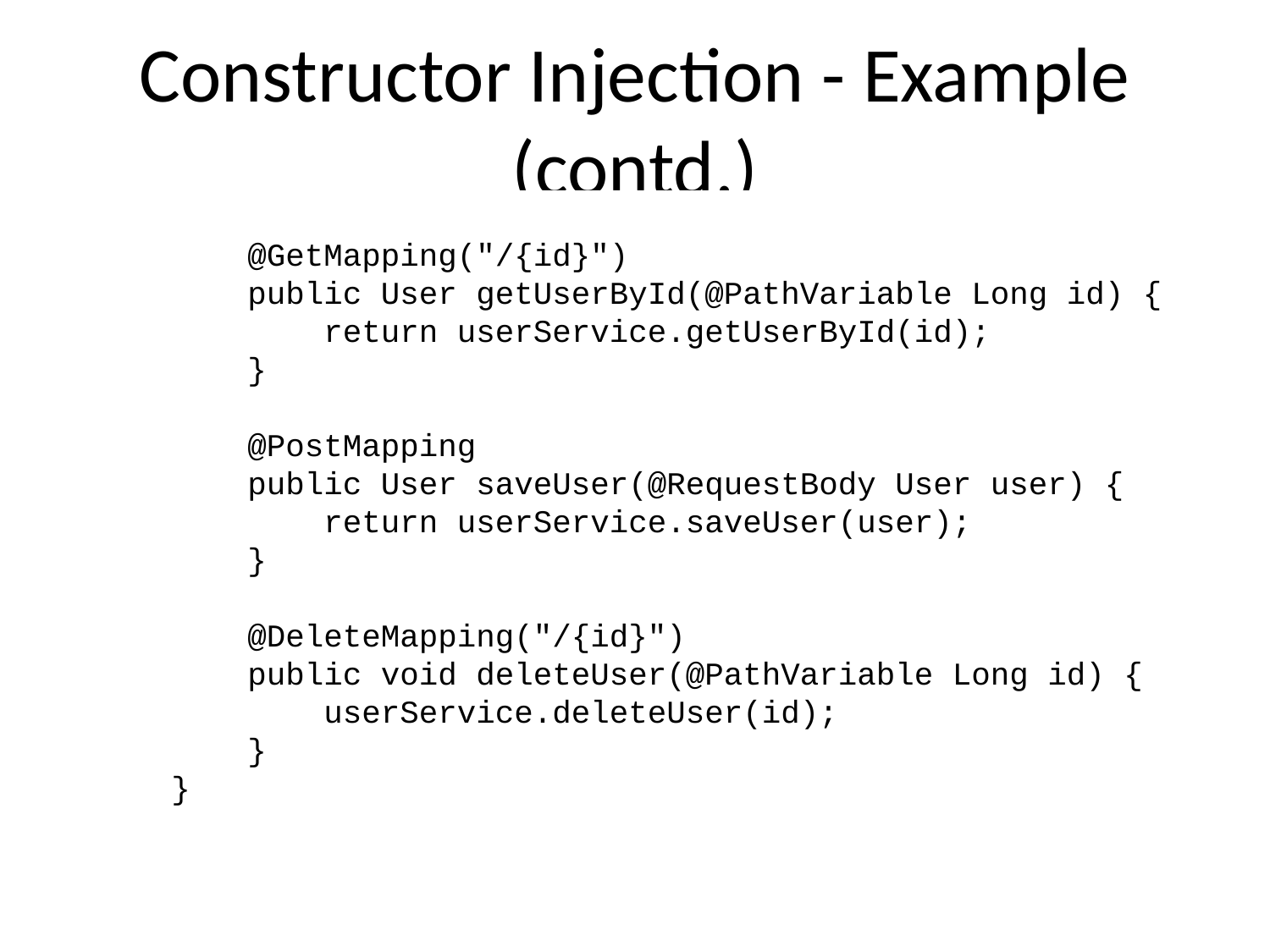

# Constructor Injection - Example (contd.)

    @GetMapping("/{id}")
    public User getUserById(@PathVariable Long id) {
        return userService.getUserById(id);
    }
    @PostMapping
    public User saveUser(@RequestBody User user) {
        return userService.saveUser(user);
    }
    @DeleteMapping("/{id}")
    public void deleteUser(@PathVariable Long id) {
        userService.deleteUser(id);
    }
}